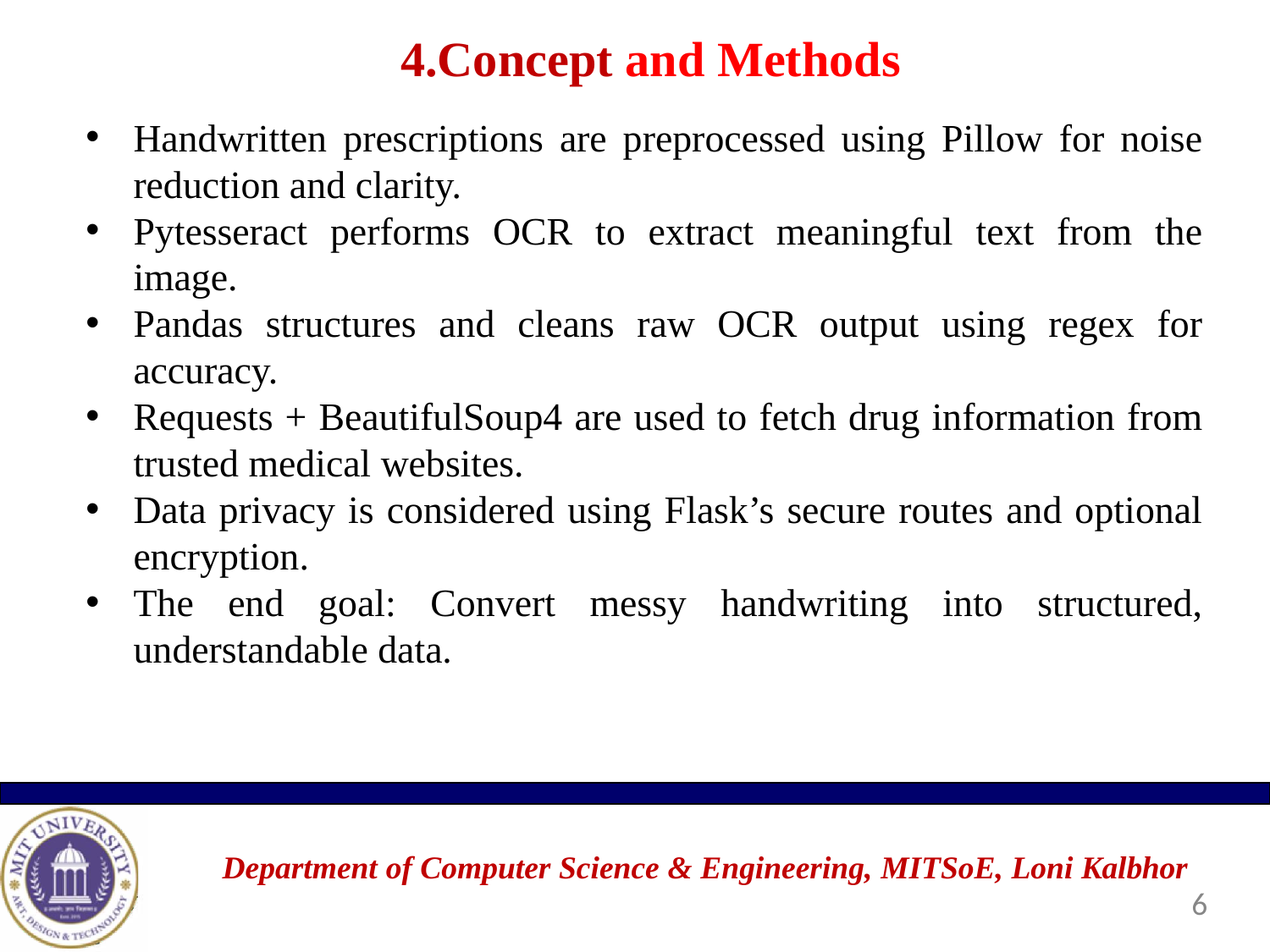

# 4.Concept and Methods
Handwritten prescriptions are preprocessed using Pillow for noise reduction and clarity.
Pytesseract performs OCR to extract meaningful text from the image.
Pandas structures and cleans raw OCR output using regex for accuracy.
Requests + BeautifulSoup4 are used to fetch drug information from trusted medical websites.
Data privacy is considered using Flask’s secure routes and optional encryption.
The end goal: Convert messy handwriting into structured, understandable data.

Department of Computer Science & Engineering, MITSoE, Loni Kalbhor
6